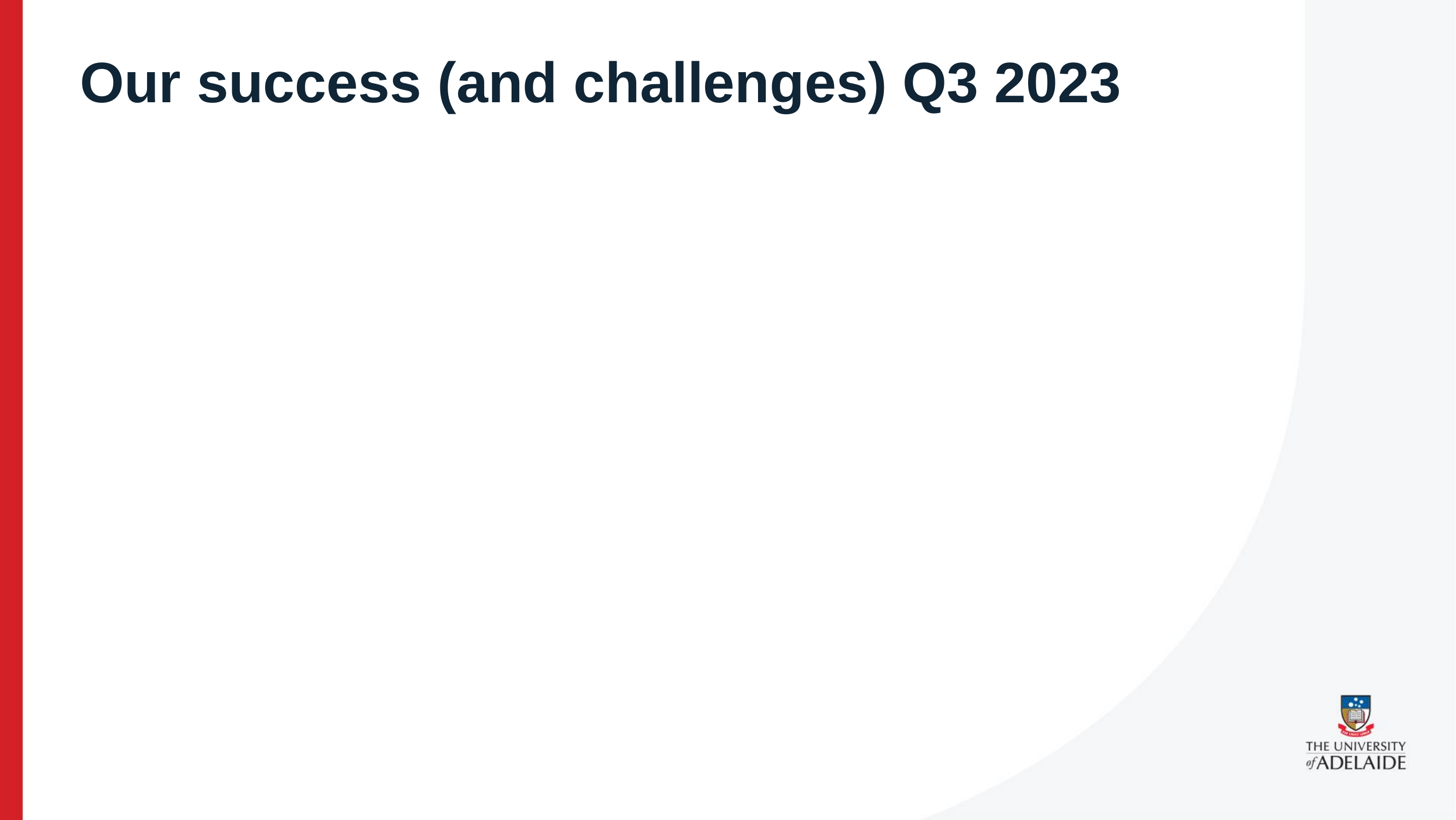

# Our success (and challenges) Q3 2023